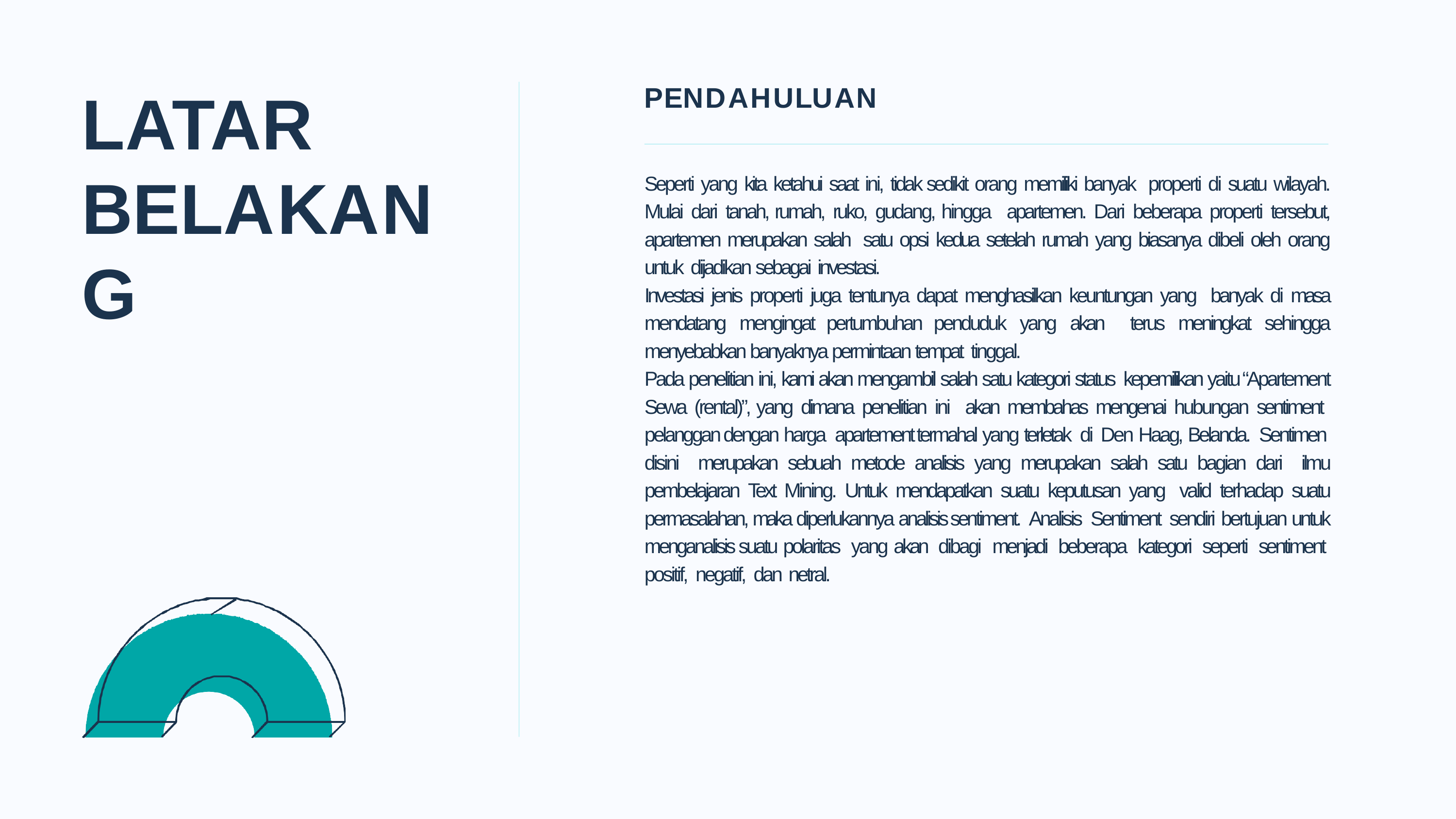

# LATAR  BELAKANG
PENDAHULUAN

Seperti yang kita ketahui saat ini, tidak sedikit orang memiliki banyak  properti di suatu wilayah. Mulai dari tanah, rumah, ruko, gudang, hingga  apartemen. Dari beberapa properti tersebut, apartemen merupakan salah  satu opsi kedua setelah rumah yang biasanya dibeli oleh orang untuk  dijadikan sebagai investasi.
Investasi jenis properti juga tentunya dapat menghasilkan keuntungan yang  banyak di masa mendatang mengingat pertumbuhan penduduk yang akan  terus meningkat sehingga menyebabkan banyaknya permintaan tempat  tinggal.
Pada penelitian ini, kami akan mengambil salah satu kategori status  kepemilikan yaitu “Apartement Sewa (rental)”, yang dimana penelitian ini  akan membahas mengenai hubungan sentiment  pelanggan dengan harga  apartement termahal yang terletak  di  Den Haag, Belanda.  Sentimen  disini  merupakan sebuah metode analisis yang merupakan salah satu bagian dari  ilmu pembelajaran Text Mining. Untuk mendapatkan suatu keputusan yang  valid terhadap suatu permasalahan, maka diperlukannya analisis sentiment.  Analisis  Sentiment  sendiri  bertujuan untuk menganalisis suatu polaritas  yang akan  dibagi  menjadi  beberapa  kategori  seperti  sentiment  positif,  negatif,  dan netral.